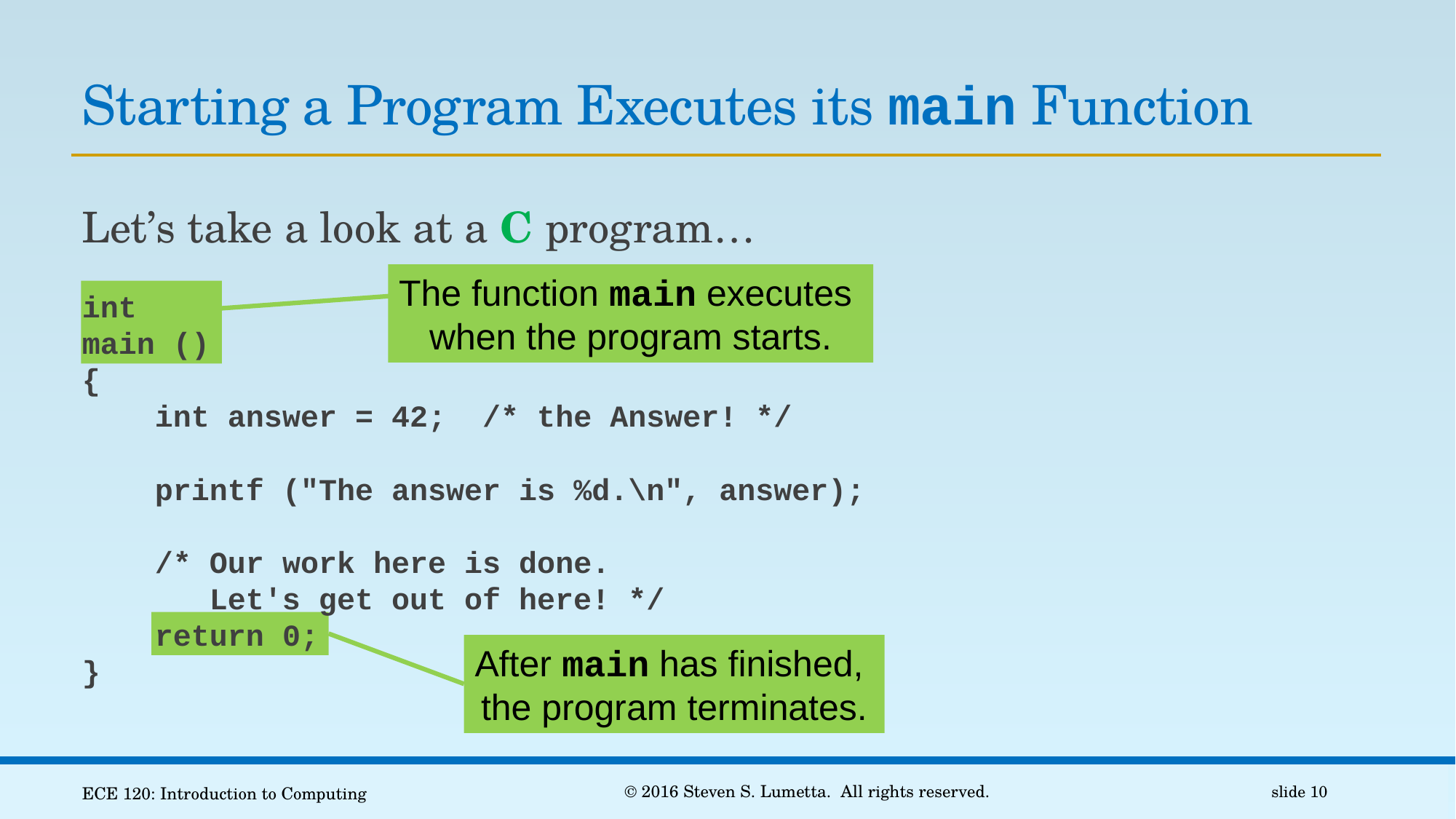

# Starting a Program Executes its main Function
Let’s take a look at a C program…

int
main ()
{
    int answer = 42;  /* the Answer! */

    printf ("The answer is %d.\n", answer);

    /* Our work here is done.
       Let's get out of here! */
    return 0;
}
The function main executes
when the program starts.

After main has finished,
the program terminates.
ECE 120: Introduction to Computing
© 2016 Steven S. Lumetta.  All rights reserved.
slide 10